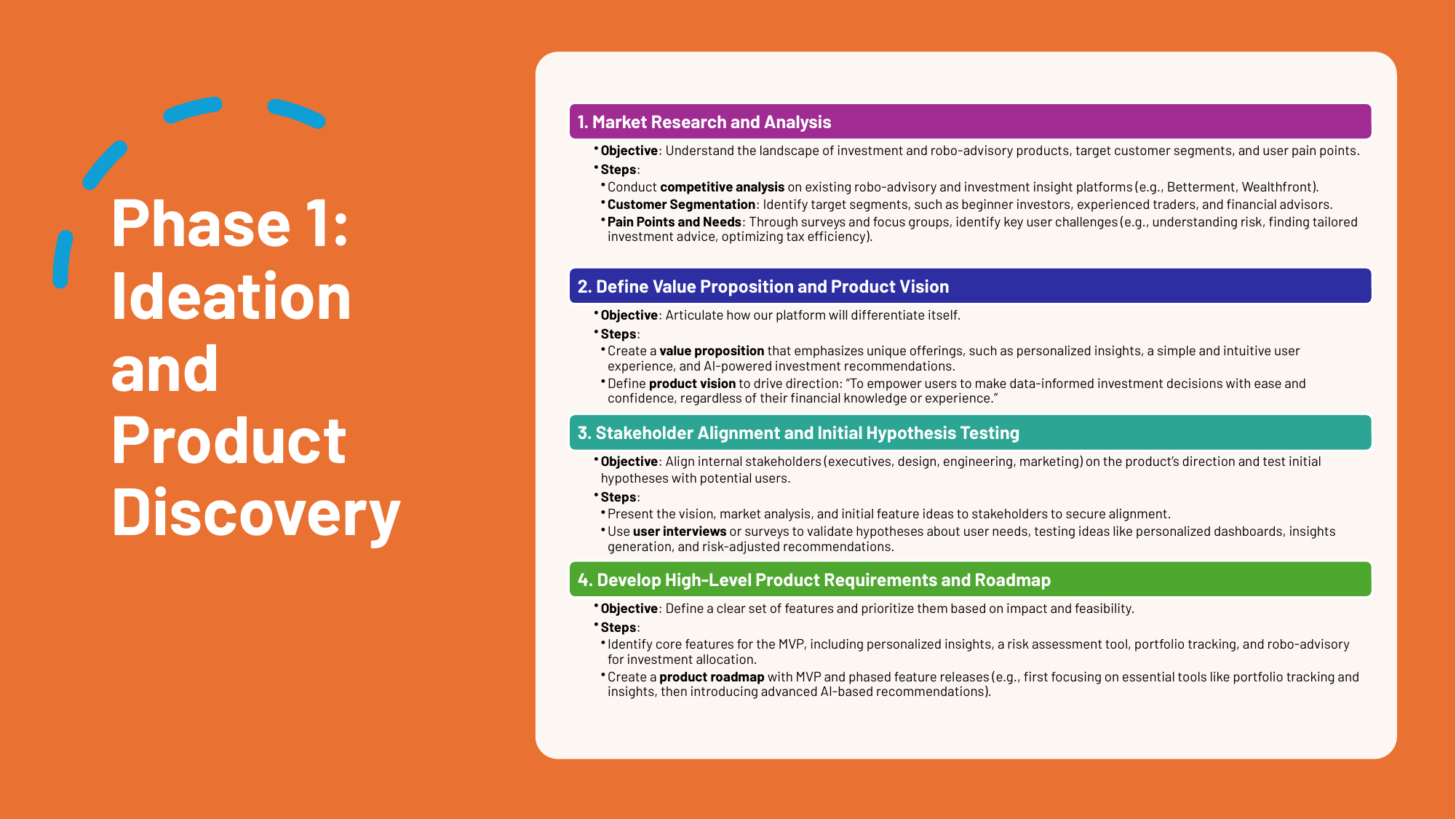

1. Market Research and Analysis
Objective: Understand the landscape of investment and robo-advisory products, target customer segments, and user pain points.
Steps:
Conduct competitive analysis on existing robo-advisory and investment insight platforms (e.g., Betterment, Wealthfront).
Customer Segmentation: Identify target segments, such as beginner investors, experienced traders, and financial advisors.
Pain Points and Needs: Through surveys and focus groups, identify key user challenges (e.g., understanding risk, finding tailored investment advice, optimizing tax efficiency).
2. Define Value Proposition and Product Vision
Objective: Articulate how our platform will differentiate itself.
Steps:
Create a value proposition that emphasizes unique offerings, such as personalized insights, a simple and intuitive user experience, and AI-powered investment recommendations.
Define product vision to drive direction: “To empower users to make data-informed investment decisions with ease and confidence, regardless of their financial knowledge or experience.”
3. Stakeholder Alignment and Initial Hypothesis Testing
Objective: Align internal stakeholders (executives, design, engineering, marketing) on the product’s direction and test initial hypotheses with potential users.
Steps:
Present the vision, market analysis, and initial feature ideas to stakeholders to secure alignment.
Use user interviews or surveys to validate hypotheses about user needs, testing ideas like personalized dashboards, insights generation, and risk-adjusted recommendations.
4. Develop High-Level Product Requirements and Roadmap
Objective: Define a clear set of features and prioritize them based on impact and feasibility.
Steps:
Identify core features for the MVP, including personalized insights, a risk assessment tool, portfolio tracking, and robo-advisory for investment allocation.
Create a product roadmap with MVP and phased feature releases (e.g., first focusing on essential tools like portfolio tracking and insights, then introducing advanced AI-based recommendations).
# Phase 1: Ideation and Product Discovery